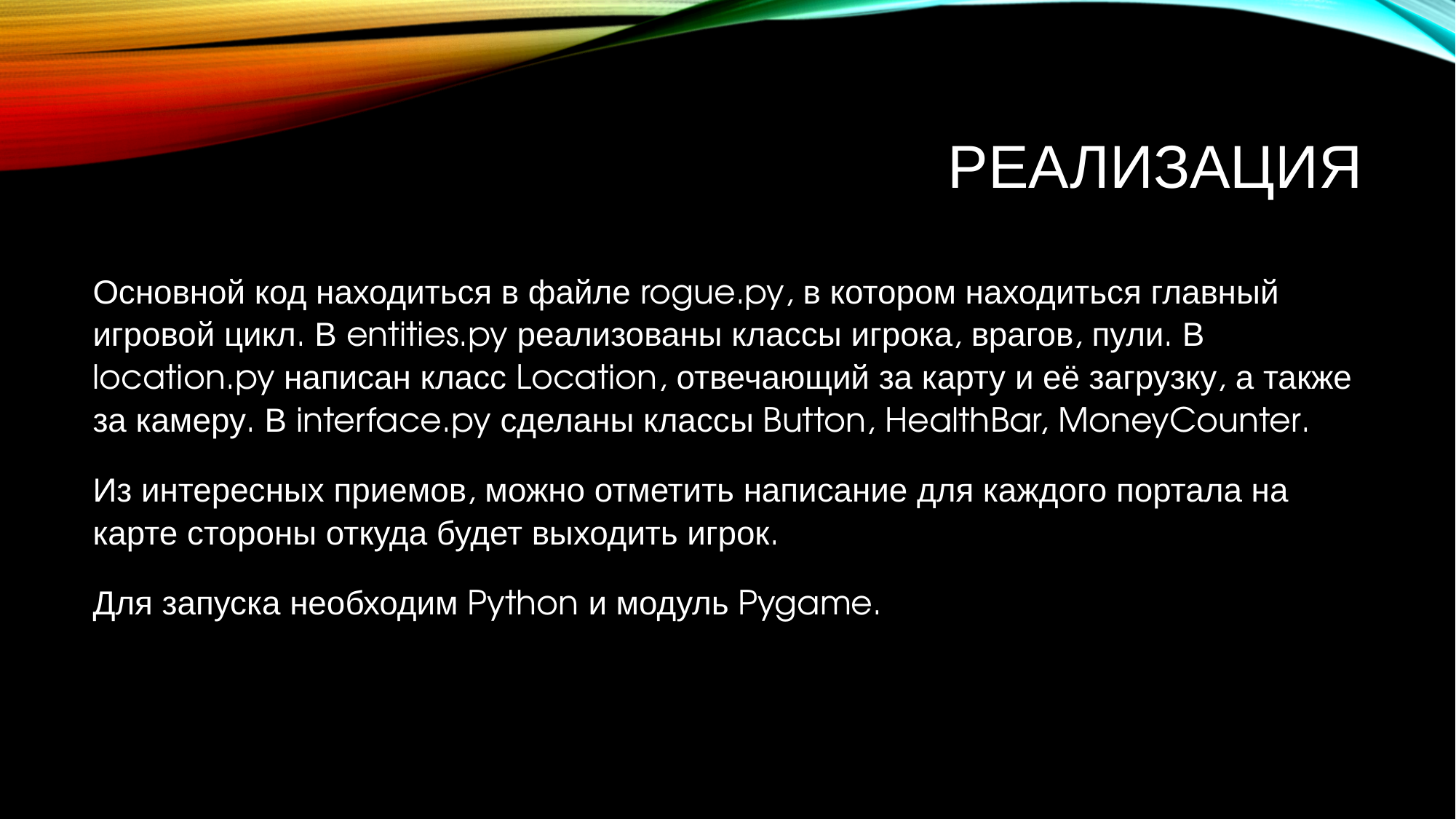

# Реализация
Основной код находиться в файле rogue.py, в котором находиться главный игровой цикл. В entities.py реализованы классы игрока, врагов, пули. В location.py написан класс Location, отвечающий за карту и её загрузку, а также за камеру. В interface.py сделаны классы Button, HealthBar, MoneyCounter.
Из интересных приемов, можно отметить написание для каждого портала на карте стороны откуда будет выходить игрок.
Для запуска необходим Python и модуль Pygame.